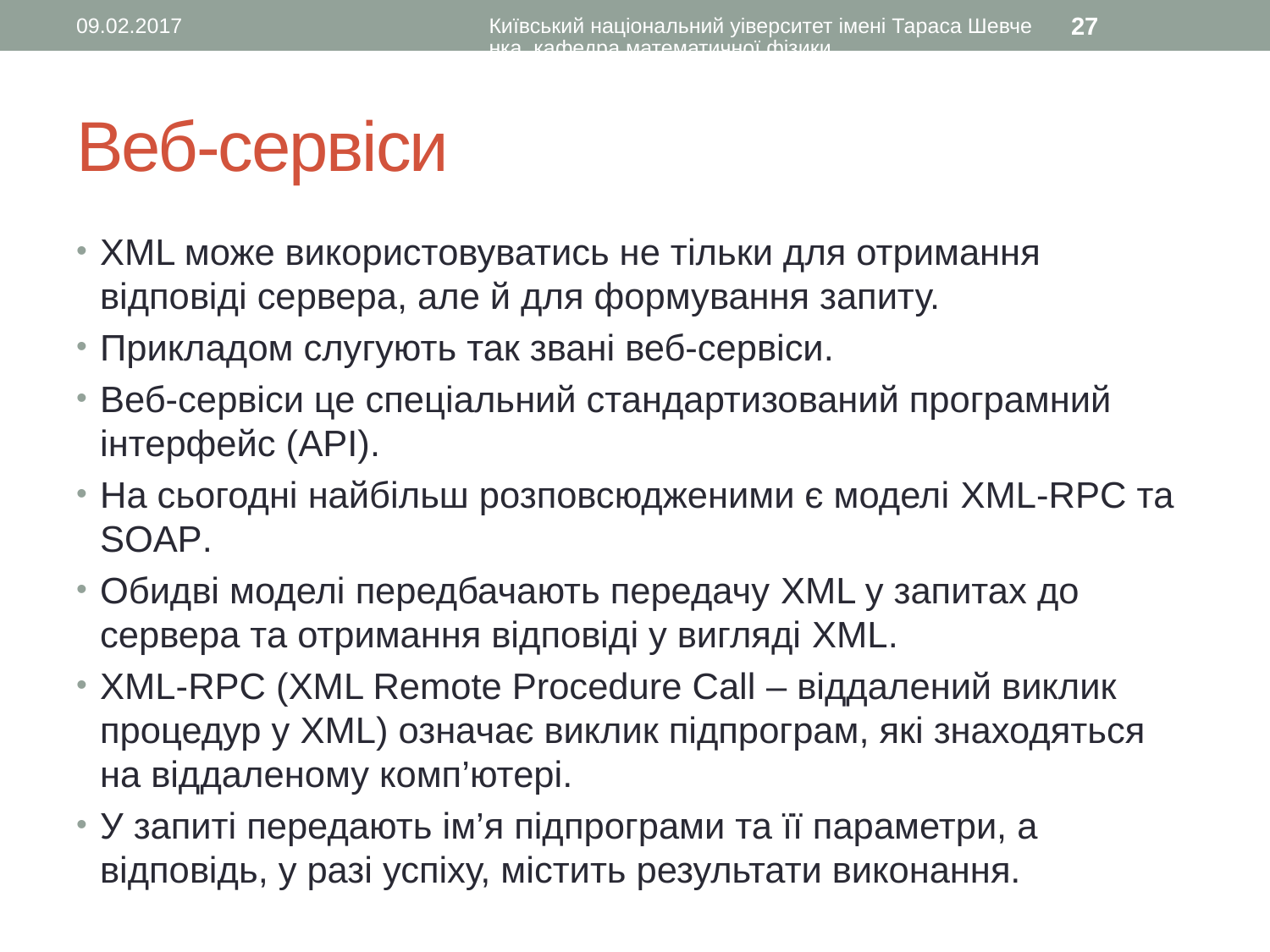

09.02.2017
Київський національний уіверситет імені Тараса Шевченка, кафедра математичної фізики
27
# Веб-сервіси
XML може використовуватись не тільки для отримання відповіді сервера, але й для формування запиту.
Прикладом слугують так звані веб-сервіси.
Веб-сервіси це спеціальний стандартизований програмний інтерфейс (API).
На сьогодні найбільш розповсюдженими є моделі XML-RPC та SOAP.
Обидві моделі передбачають передачу XML у запитах до сервера та отримання відповіді у вигляді XML.
XML-RPC (XML Remote Procedure Call – віддалений виклик процедур у XML) означає виклик підпрограм, які знаходяться на віддаленому комп’ютері.
У запиті передають ім’я підпрограми та її параметри, а відповідь, у разі успіху, містить результати виконання.